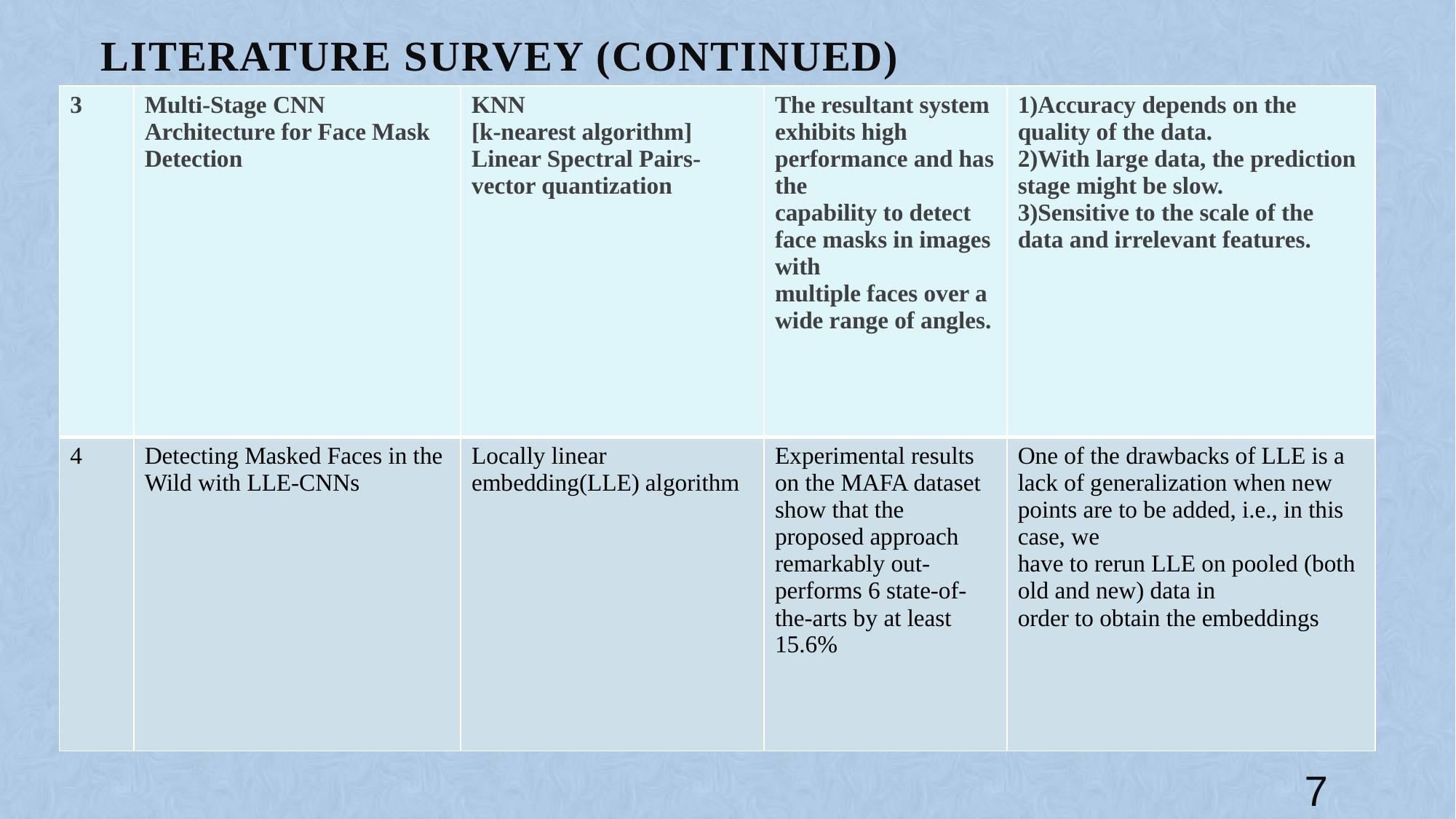

# LITERATURE SURVEY (CONTINUED)
| 3 | Multi-Stage CNN Architecture for Face Mask Detection | KNN [k-nearest algorithm] Linear Spectral Pairs-vector quantization | The resultant system exhibits high performance and has the capability to detect face masks in images with multiple faces over a wide range of angles. | 1)Accuracy depends on the quality of the data. 2)With large data, the prediction stage might be slow. 3)Sensitive to the scale of the data and irrelevant features. |
| --- | --- | --- | --- | --- |
| 4 | Detecting Masked Faces in the Wild with LLE-CNNs | Locally linear embedding(LLE) algorithm | Experimental results on the MAFA dataset show that the proposed approach remarkably out-performs 6 state-of-the-arts by at least 15.6% | One of the drawbacks of LLE is a lack of generalization when new points are to be added, i.e., in this case, we have to rerun LLE on pooled (both old and new) data in order to obtain the embeddings |
7